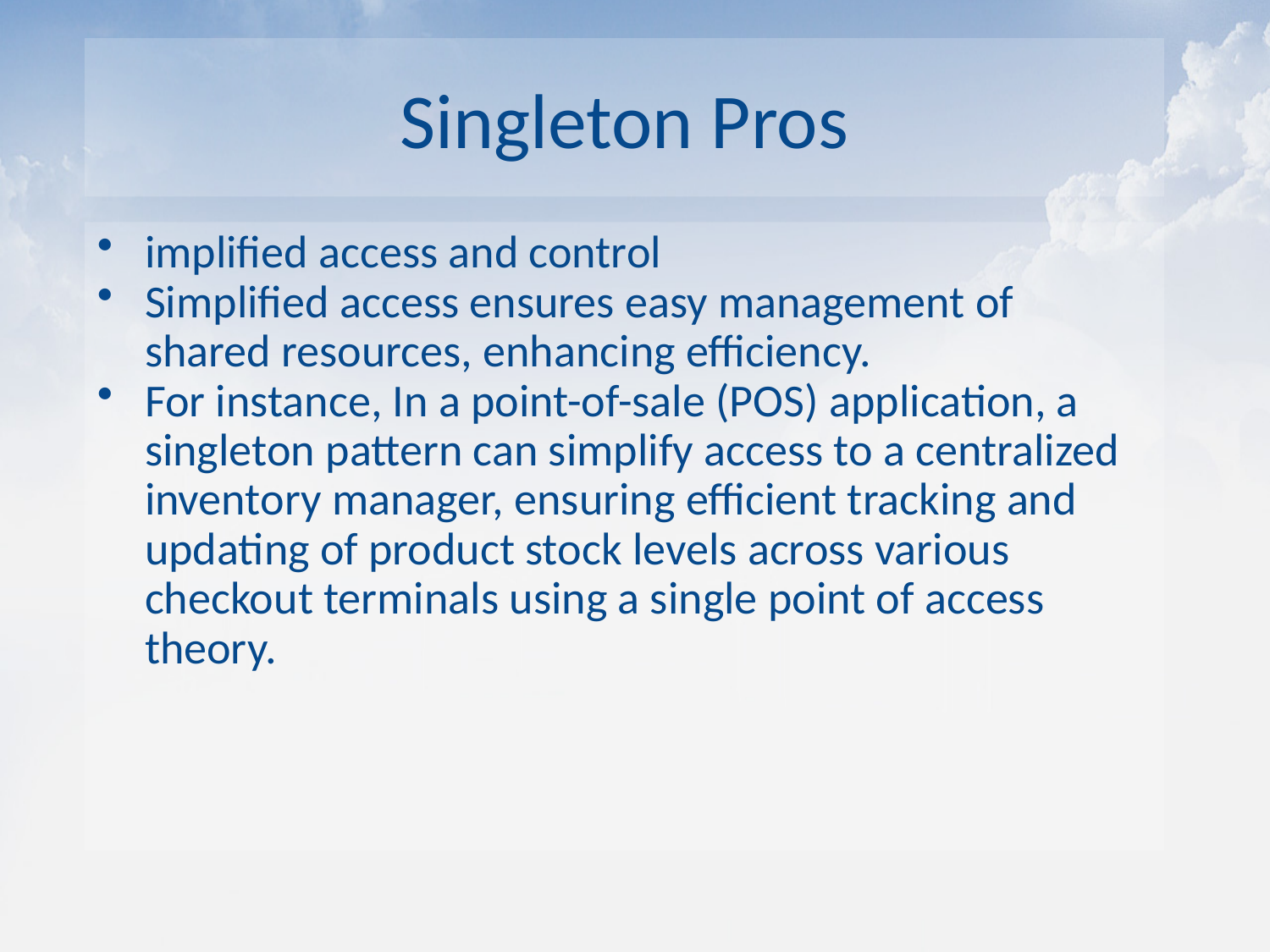

# Singleton Pros
implified access and control
Simplified access ensures easy management of shared resources, enhancing efficiency.
For instance, In a point-of-sale (POS) application, a singleton pattern can simplify access to a centralized inventory manager, ensuring efficient tracking and updating of product stock levels across various checkout terminals using a single point of access theory.